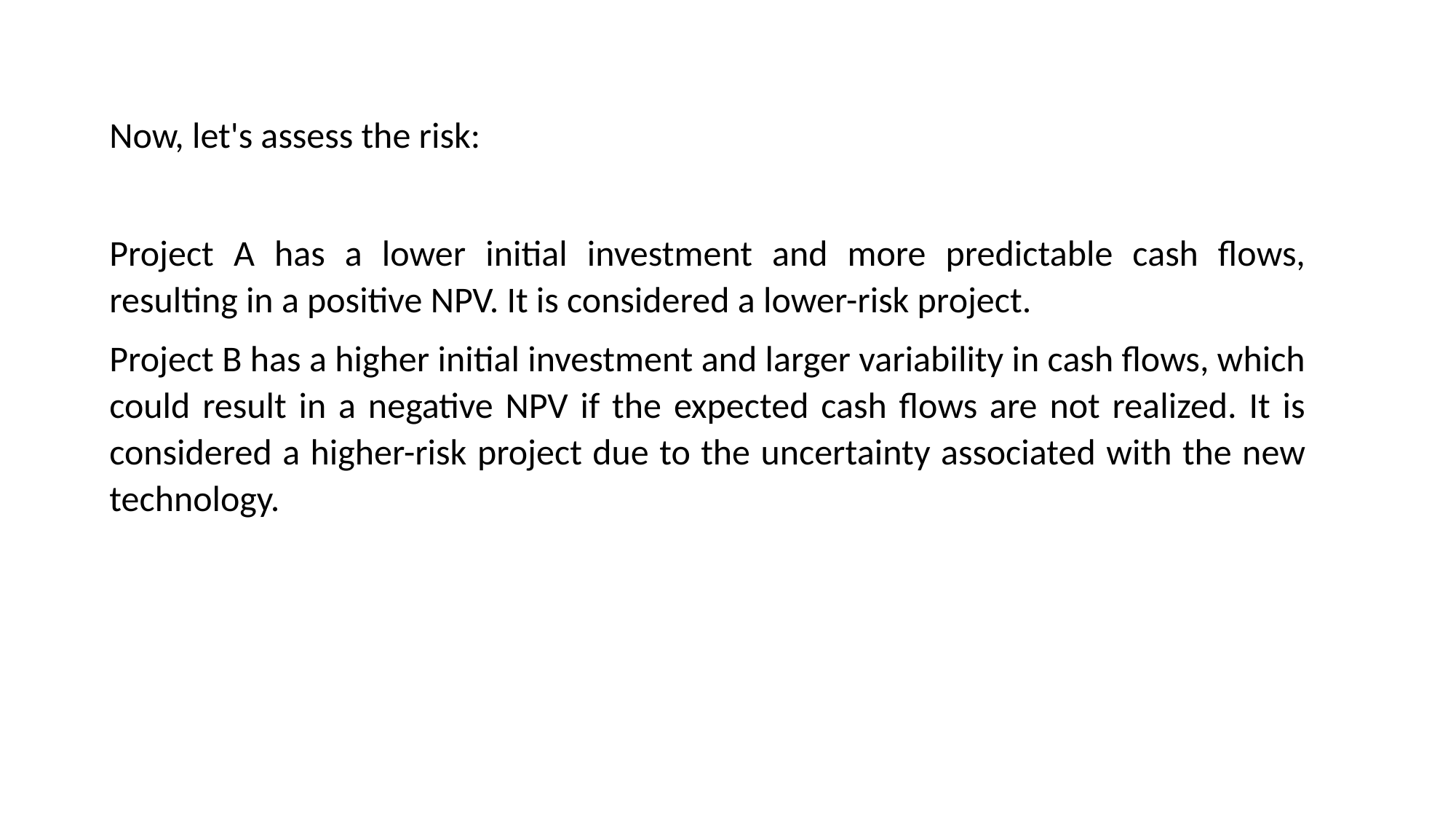

Now, let's assess the risk:

Project A has a lower initial investment and more predictable cash flows, resulting in a positive NPV. It is considered a lower-risk project.
Project B has a higher initial investment and larger variability in cash flows, which could result in a negative NPV if the expected cash flows are not realized. It is considered a higher-risk project due to the uncertainty associated with the new technology.